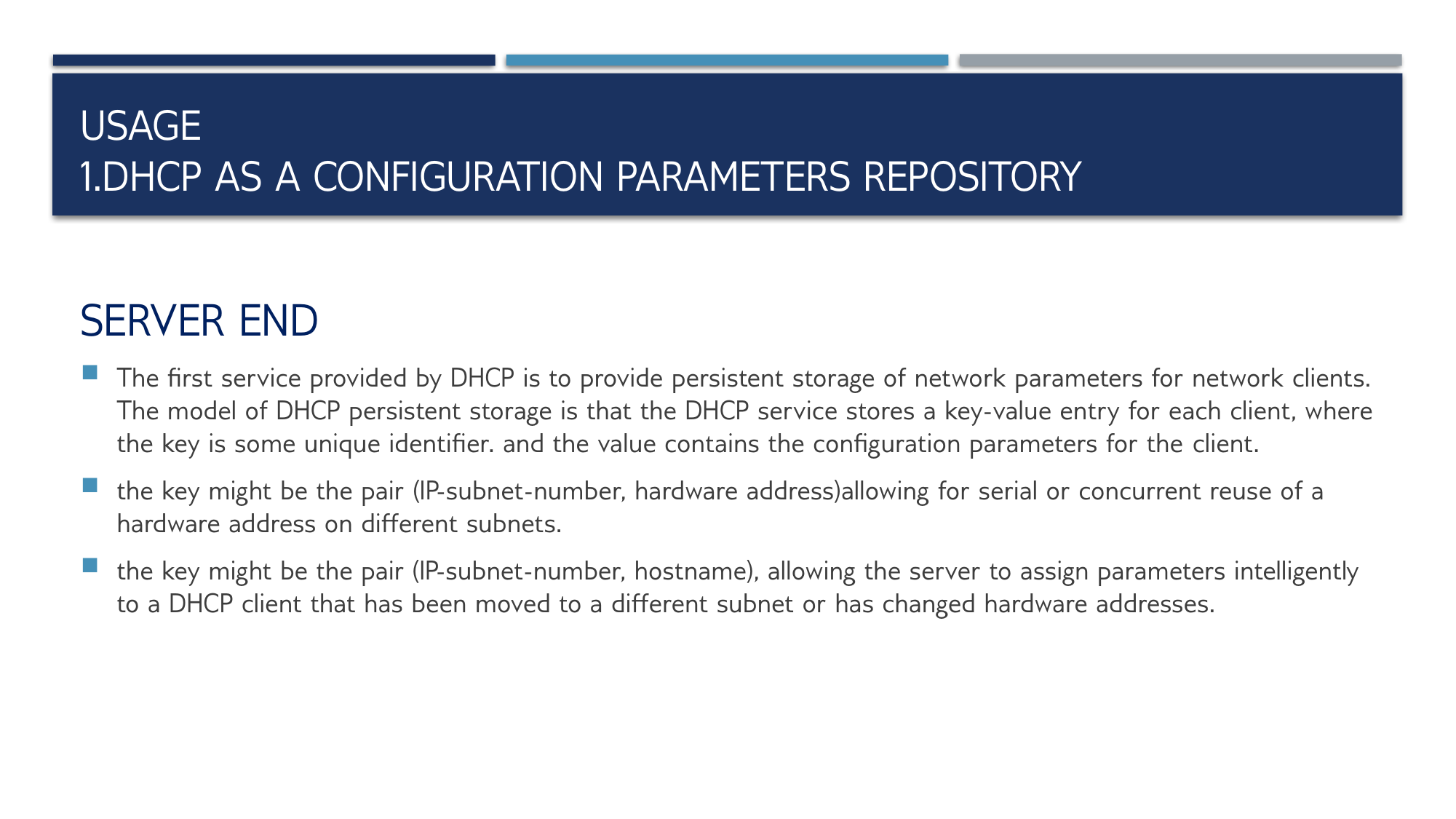

# USAGE 1.DHCP AS A CONFIGURATION PARAMETERS REPOSITORY
SERVER END
The first service provided by DHCP is to provide persistent storage of network parameters for network clients. The model of DHCP persistent storage is that the DHCP service stores a key-value entry for each client, where the key is some unique identifier. and the value contains the configuration parameters for the client.
the key might be the pair (IP-subnet-number, hardware address)allowing for serial or concurrent reuse of a hardware address on different subnets.
the key might be the pair (IP-subnet-number, hostname), allowing the server to assign parameters intelligently to a DHCP client that has been moved to a different subnet or has changed hardware addresses.